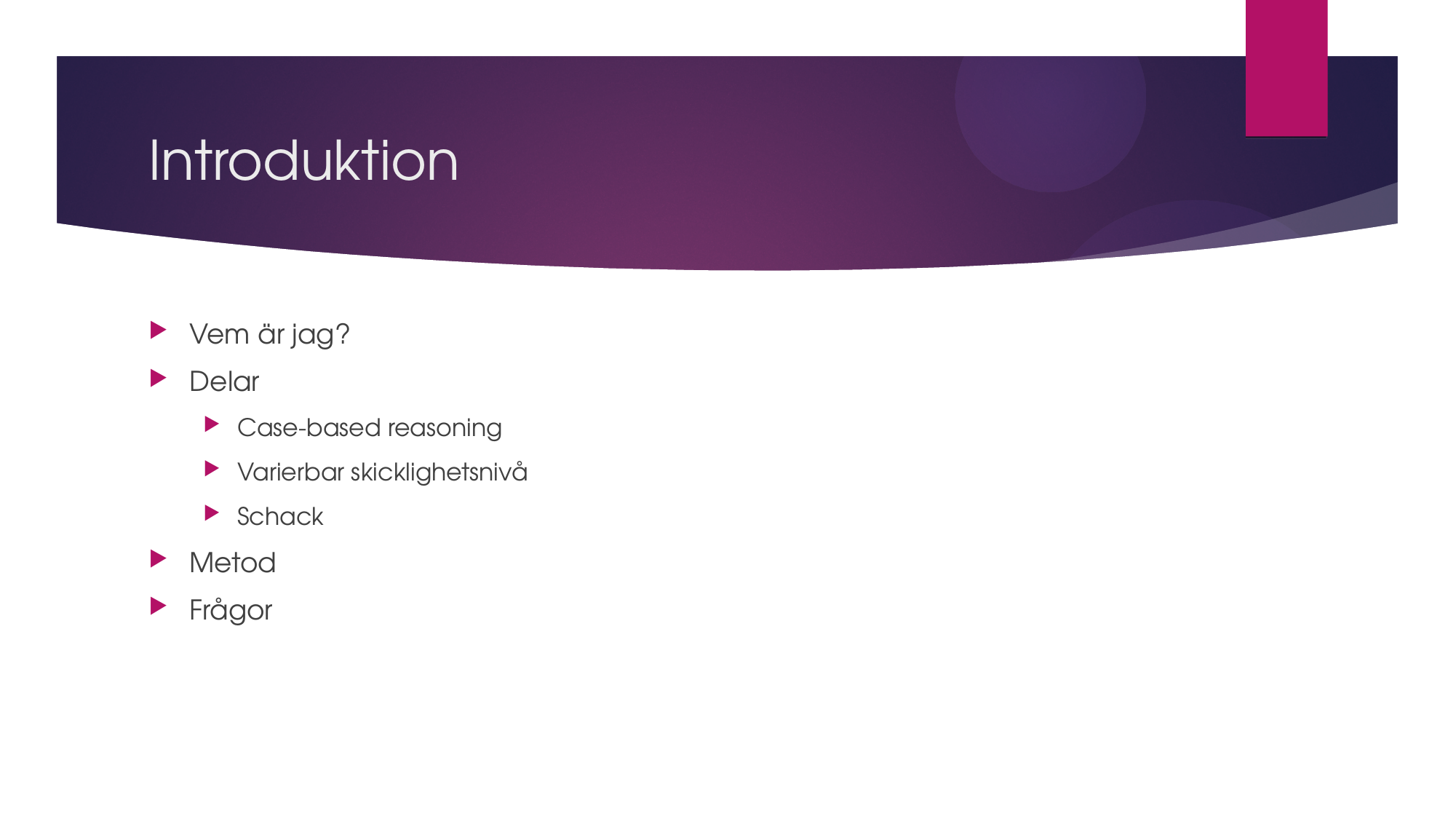

# Introduktion
Vem är jag?
Delar
Case-based reasoning
Varierbar skicklighetsnivå
Schack
Metod
Frågor